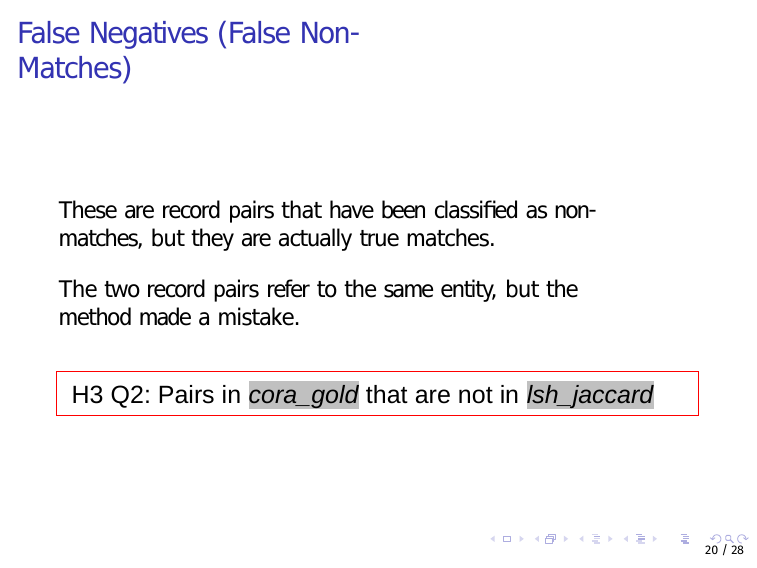

# False Negatives (False Non-Matches)
These are record pairs that have been classified as non-matches, but they are actually true matches.
The two record pairs refer to the same entity, but the method made a mistake.
H3 Q2: Pairs in cora_gold that are not in lsh_jaccard
20 / 28